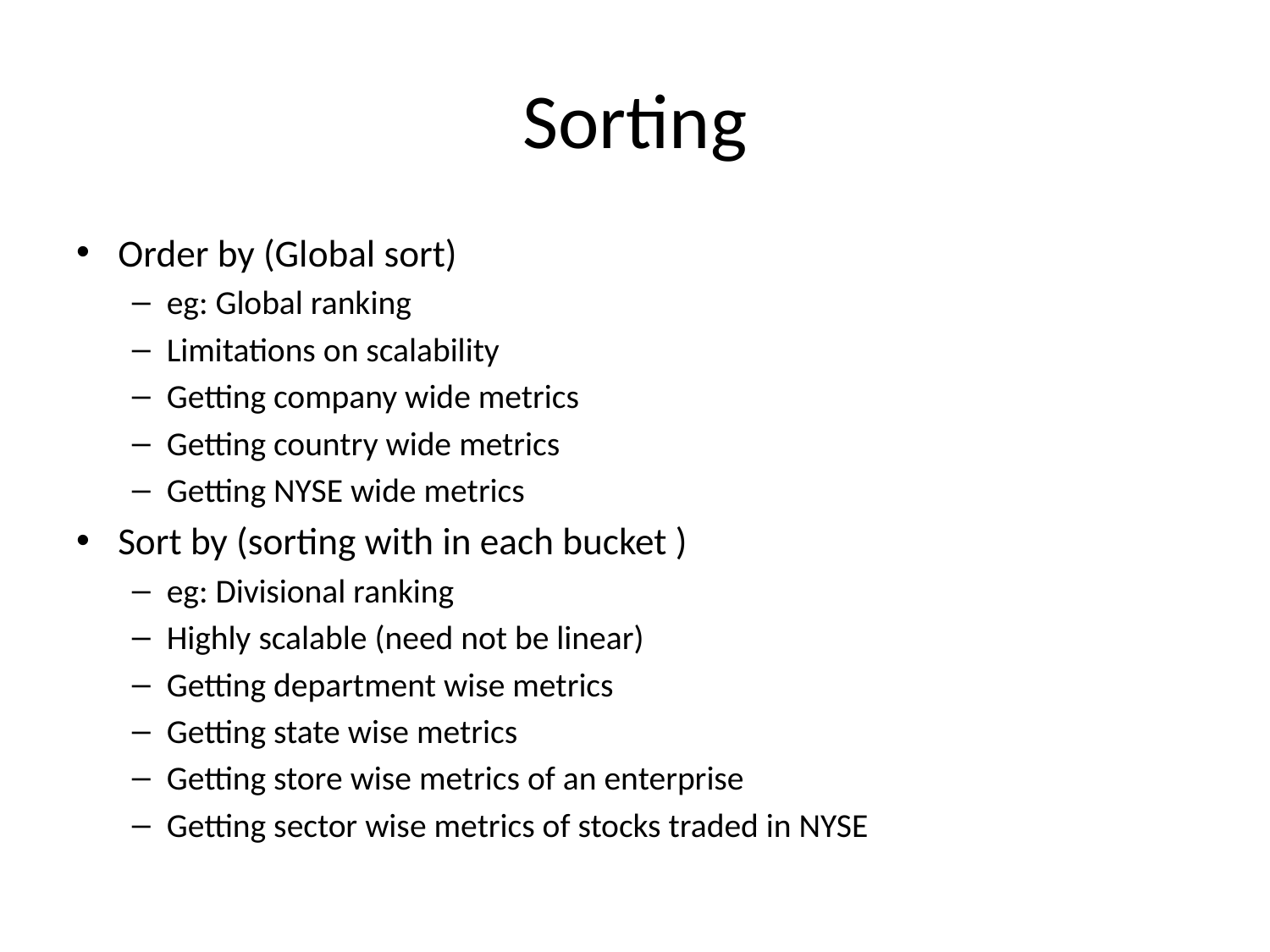

# Sorting
Order by (Global sort)
eg: Global ranking
Limitations on scalability
Getting company wide metrics
Getting country wide metrics
Getting NYSE wide metrics
Sort by (sorting with in each bucket )
eg: Divisional ranking
Highly scalable (need not be linear)
Getting department wise metrics
Getting state wise metrics
Getting store wise metrics of an enterprise
Getting sector wise metrics of stocks traded in NYSE